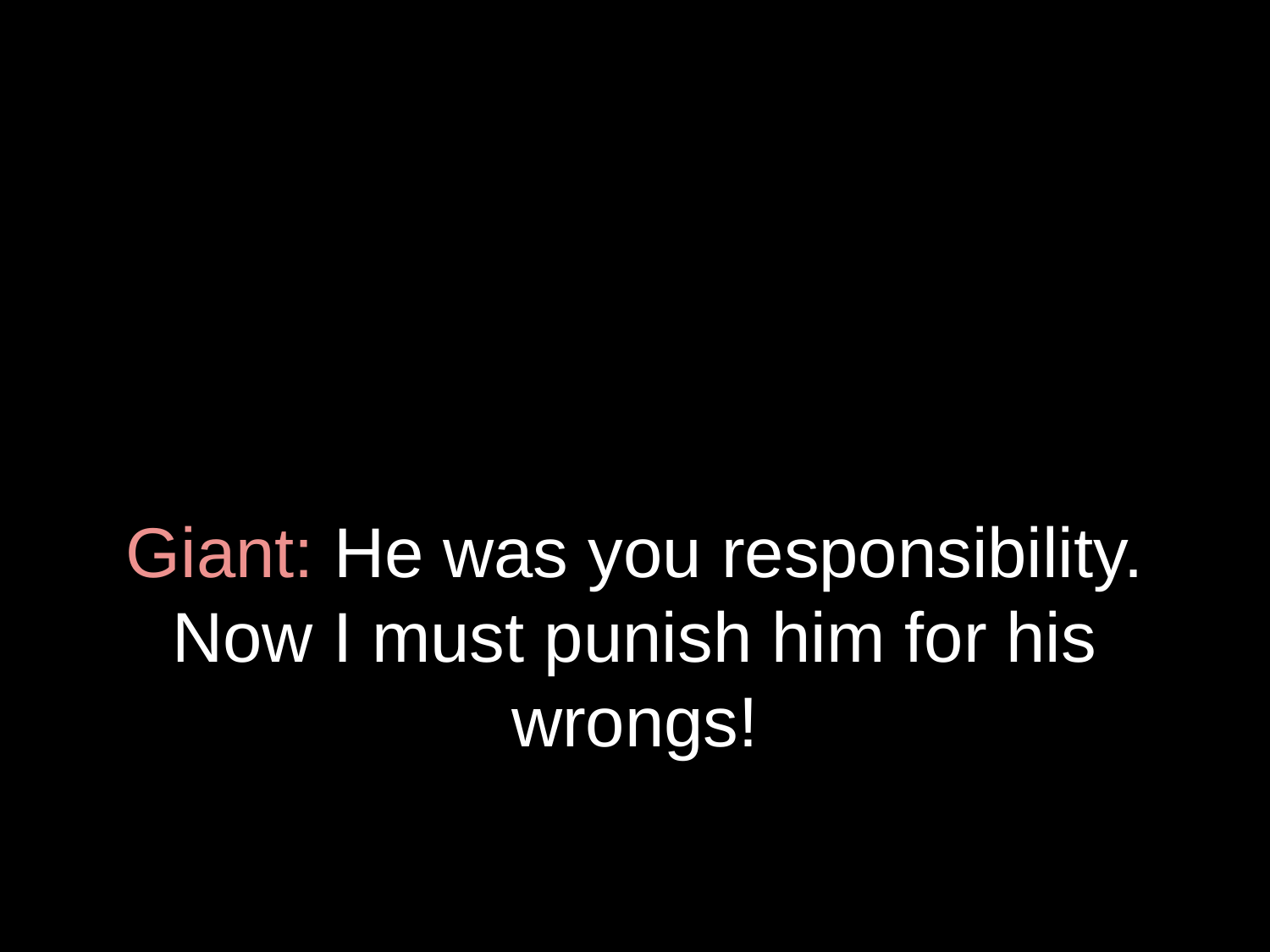

# Giant: He was you responsibility. Now I must punish him for his wrongs!